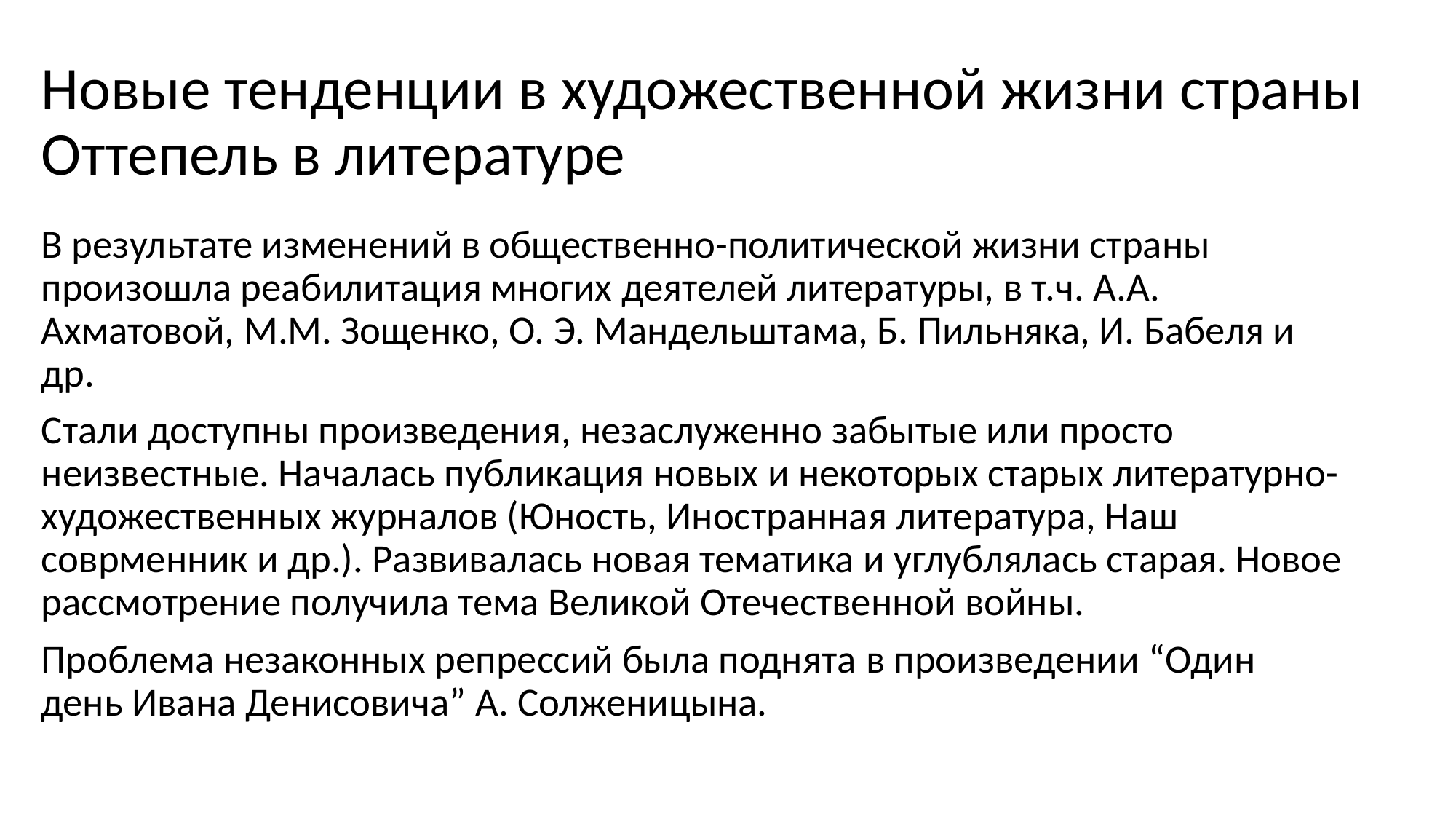

# Новые тенденции в художественной жизни страны Оттепель в литературе
В результате изменений в общественно-политической жизни страны произошла реабилитация многих деятелей литературы, в т.ч. А.А. Ахматовой, М.М. Зощенко, О. Э. Мандельштама, Б. Пильняка, И. Бабеля и др.
Стали доступны произведения, незаслуженно забытые или просто неизвестные. Началась публикация новых и некоторых старых литературно-художественных журналов (Юность, Иностранная литература, Наш соврменник и др.). Развивалась новая тематика и углублялась старая. Новое рассмотрение получила тема Великой Отечественной войны.
Проблема незаконных репрессий была поднята в произведении “Один день Ивана Денисовича” А. Солженицына.